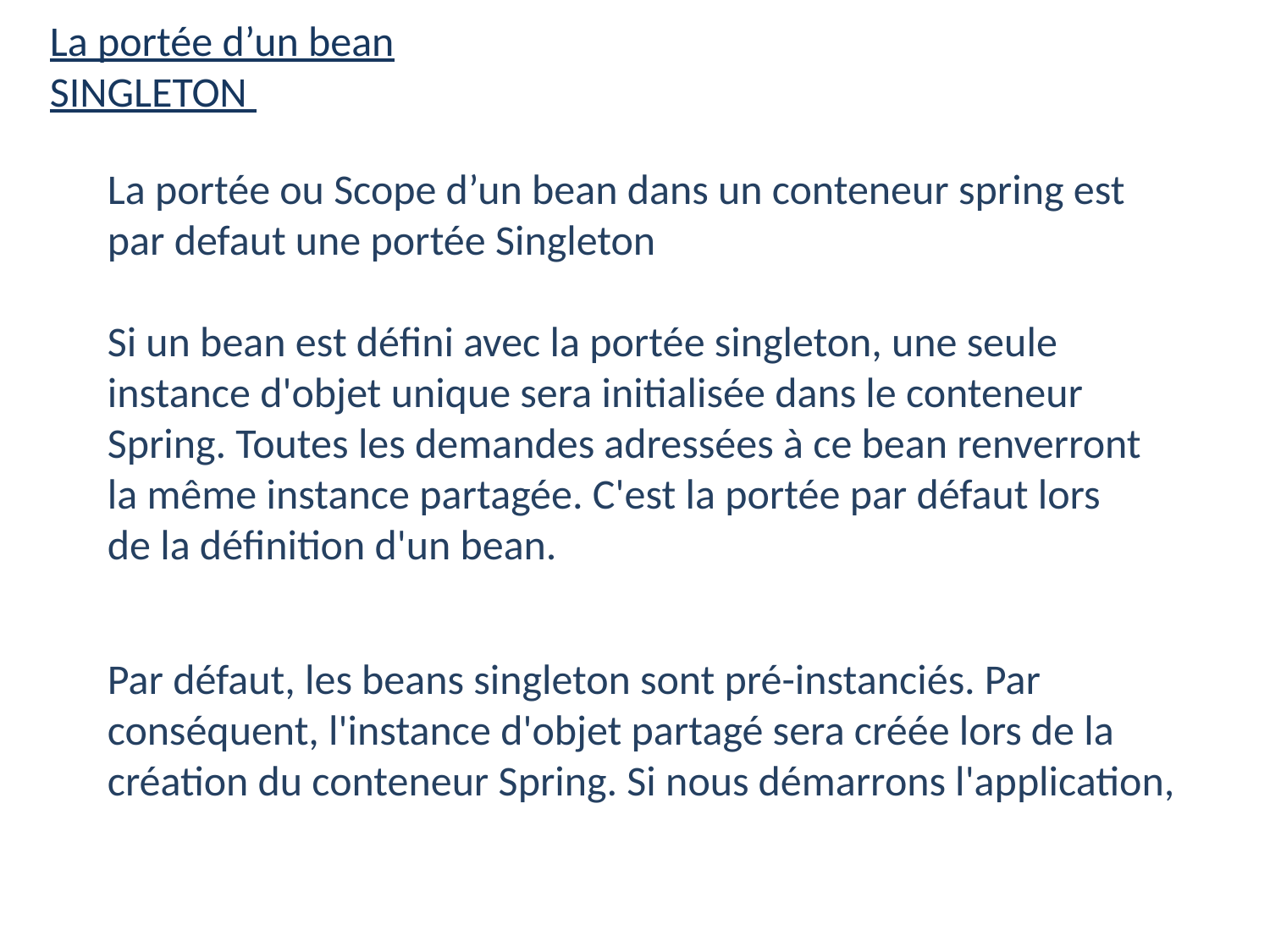

La portée d’un bean
SINGLETON
La portée ou Scope d’un bean dans un conteneur spring est par defaut une portée Singleton

Si un bean est défini avec la portée singleton, une seule instance d'objet unique sera initialisée dans le conteneur Spring. Toutes les demandes adressées à ce bean renverront la même instance partagée. C'est la portée par défaut lors de la définition d'un bean.
Par défaut, les beans singleton sont pré-instanciés. Par conséquent, l'instance d'objet partagé sera créée lors de la création du conteneur Spring. Si nous démarrons l'application,